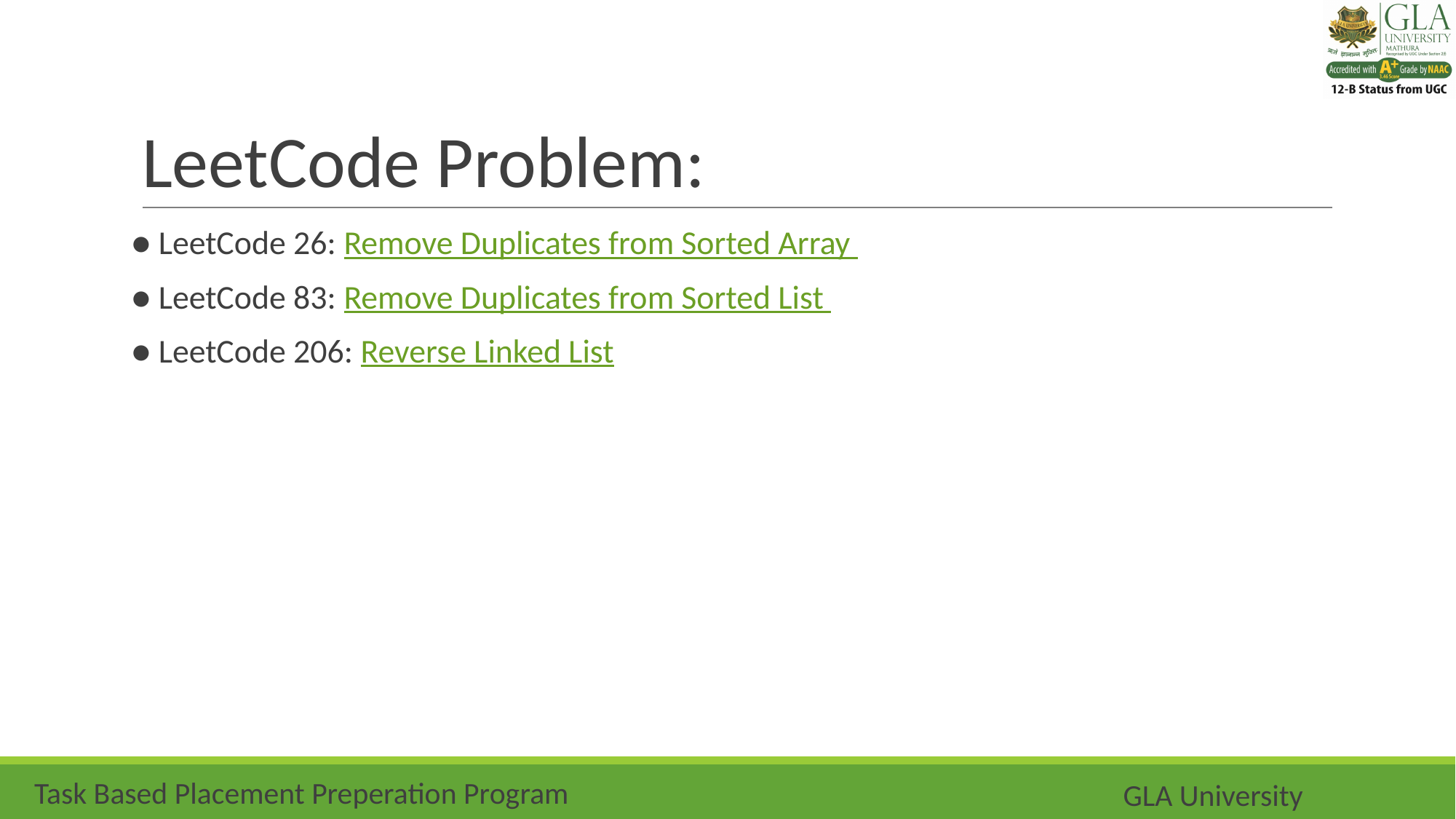

# LeetCode Problem:
● LeetCode 26: Remove Duplicates from Sorted Array
● LeetCode 83: Remove Duplicates from Sorted List
● LeetCode 206: Reverse Linked List